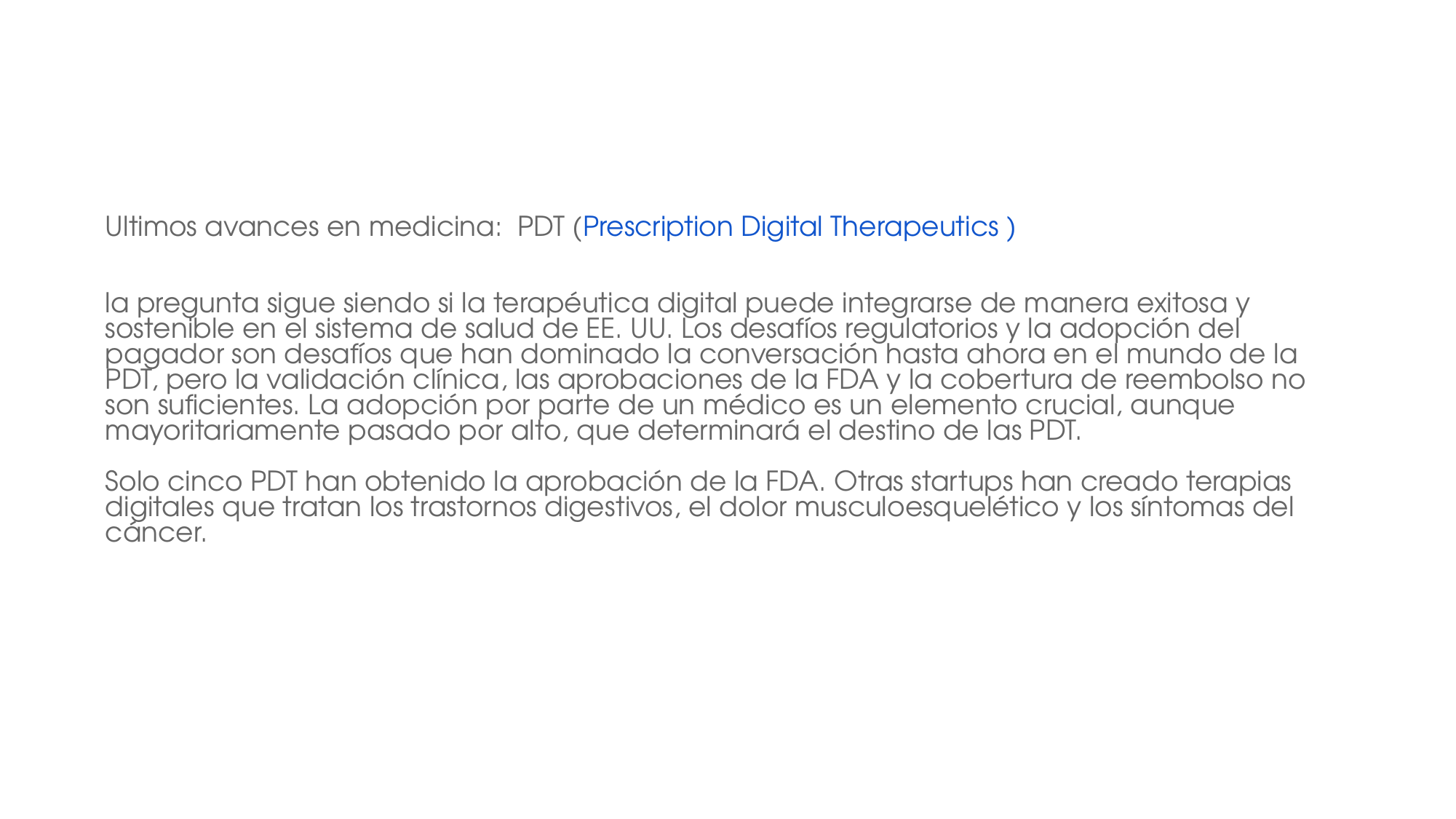

| Ultimos avances en medicina: PDT (Prescription Digital Therapeutics )     la pregunta sigue siendo si la terapéutica digital puede integrarse de manera exitosa y sostenible en el sistema de salud de EE. UU. Los desafíos regulatorios y la adopción del pagador son desafíos que han dominado la conversación hasta ahora en el mundo de la PDT, pero la validación clínica, las aprobaciones de la FDA y la cobertura de reembolso no son suficientes. La adopción por parte de un médico es un elemento crucial, aunque mayoritariamente pasado por alto, que determinará el destino de las PDT. Solo cinco PDT han obtenido la aprobación de la FDA. Otras startups han creado terapias digitales que tratan los trastornos digestivos, el dolor musculoesquelético y los síntomas del cáncer. |
| --- |